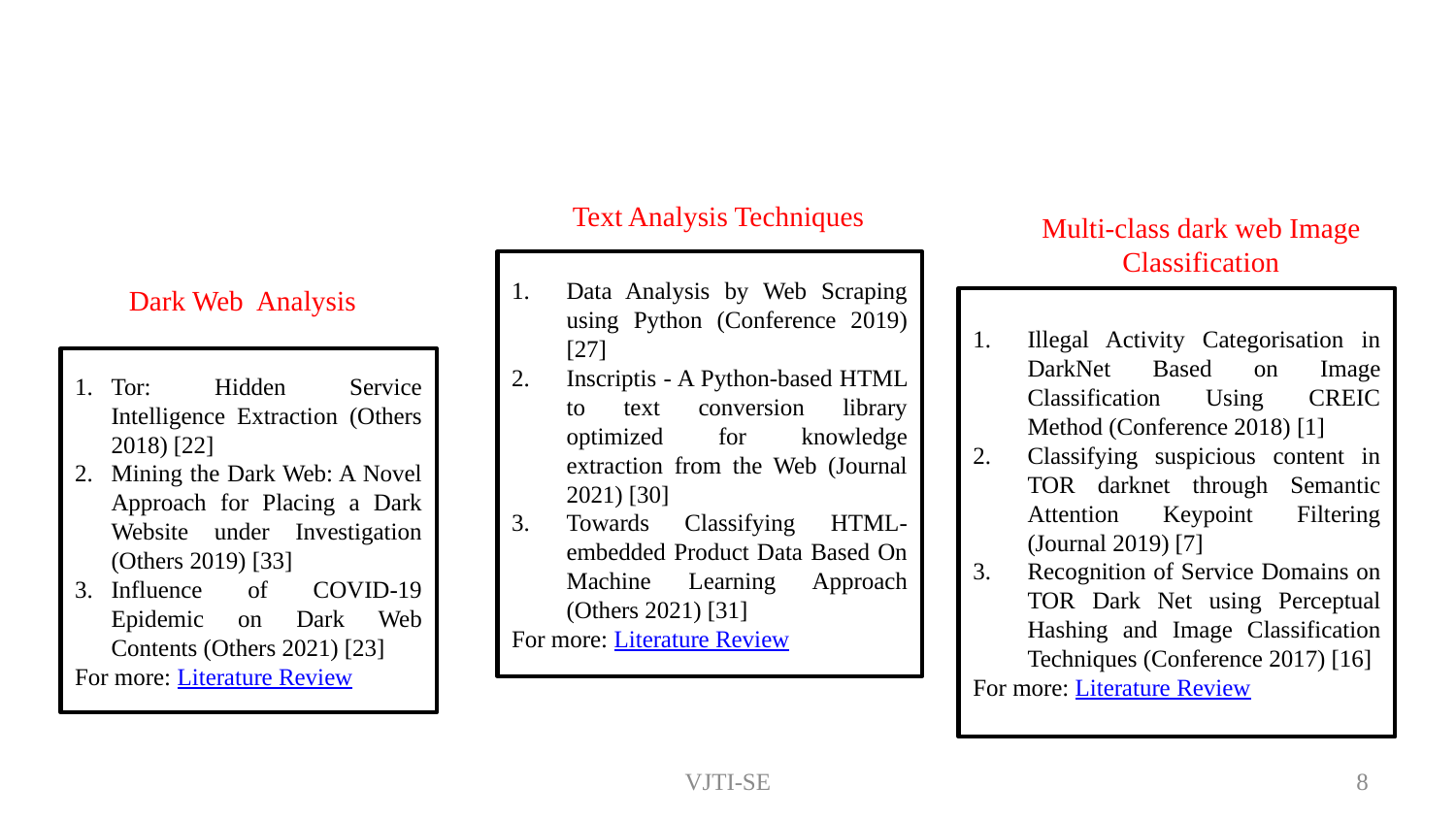

# Literature Survey
Text Analysis Techniques
Multi-class dark web Image Classification
Data Analysis by Web Scraping using Python (Conference 2019) [27]
Inscriptis - A Python-based HTML to text conversion library optimized for knowledge extraction from the Web (Journal 2021) [30]
Towards Classifying HTML-embedded Product Data Based On Machine Learning Approach (Others 2021) [31]
For more: Literature Review
Dark Web  Analysis
Illegal Activity Categorisation in DarkNet Based on Image Classification Using CREIC Method (Conference 2018) [1]
Classifying suspicious content in TOR darknet through Semantic Attention Keypoint Filtering (Journal 2019) [7]
Recognition of Service Domains on TOR Dark Net using Perceptual Hashing and Image Classification Techniques (Conference 2017) [16]
For more: Literature Review
Tor: Hidden Service Intelligence Extraction (Others 2018) [22]
Mining the Dark Web: A Novel Approach for Placing a Dark Website under Investigation (Others 2019) [33]
Influence of COVID-19 Epidemic on Dark Web Contents (Others 2021) [23]
For more: Literature Review
VJTI-SE
8